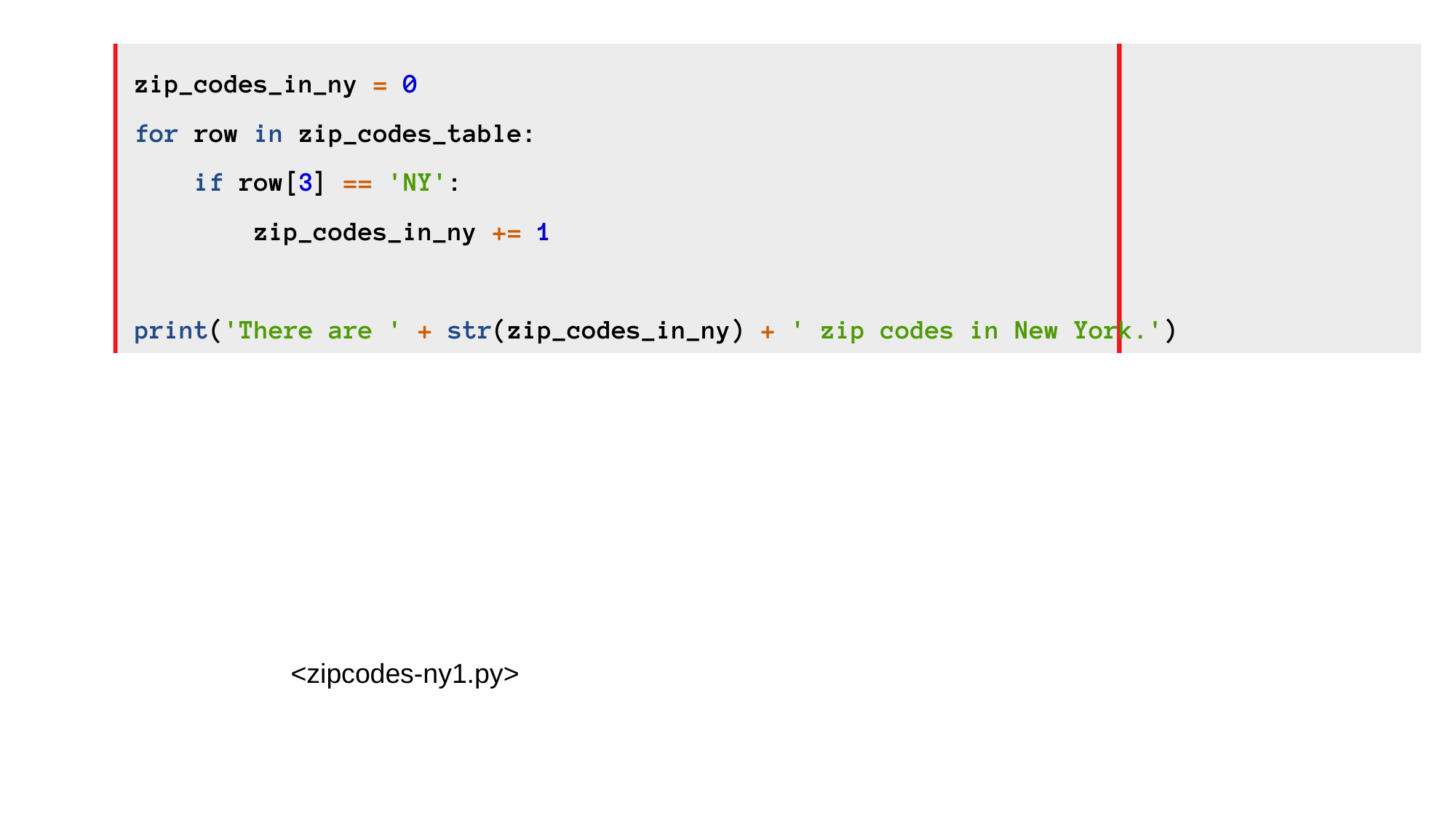

zip_codes_in_ny = 0
for row in zip_codes_table:
    if row[3] == 'NY':
        zip_codes_in_ny += 1

print('There are ' + str(zip_codes_in_ny) + ' zip codes in New York.')
<zipcodes-ny1.py>